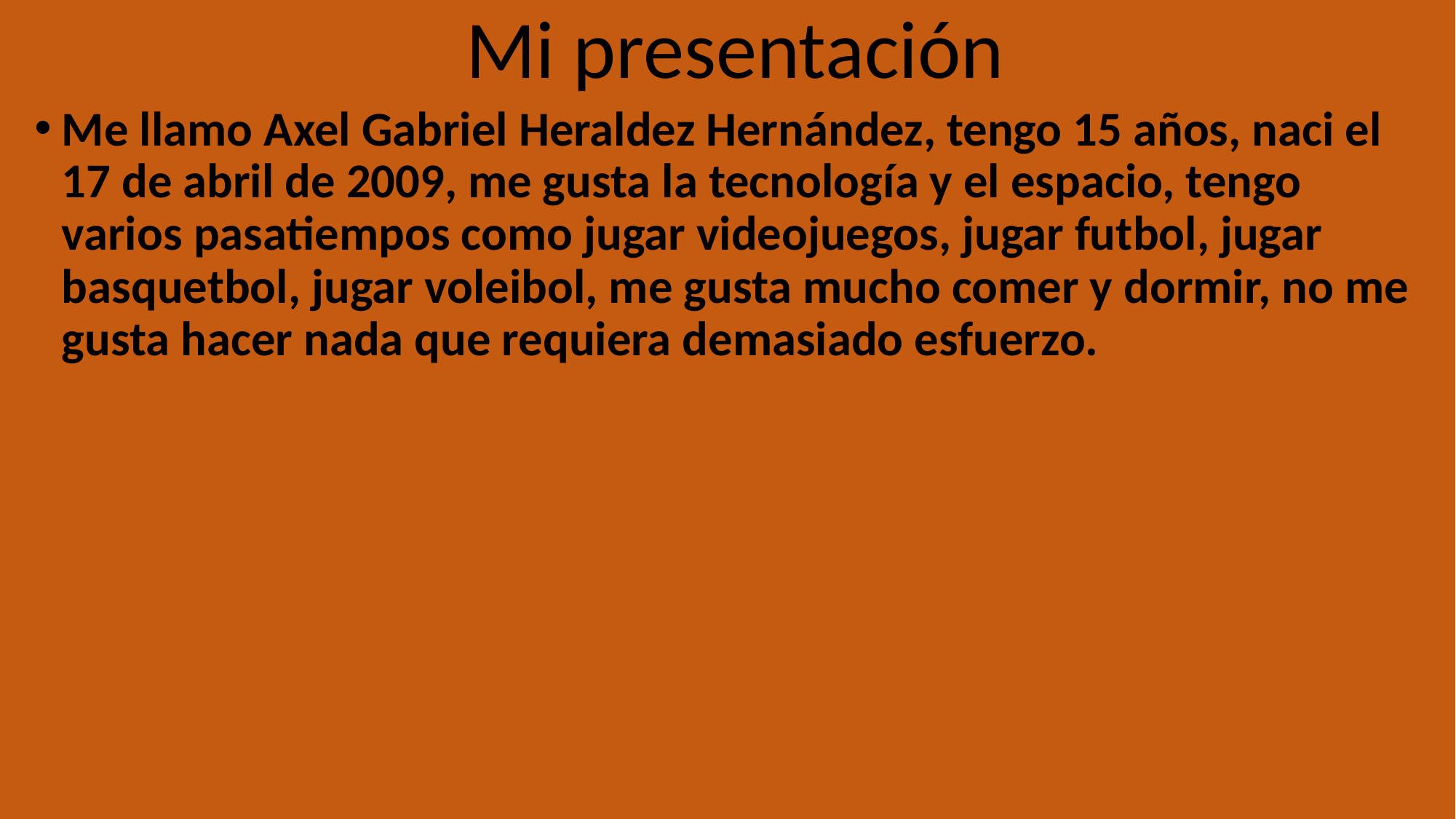

# Mi presentación
Me llamo Axel Gabriel Heraldez Hernández, tengo 15 años, naci el 17 de abril de 2009, me gusta la tecnología y el espacio, tengo varios pasatiempos como jugar videojuegos, jugar futbol, jugar basquetbol, jugar voleibol, me gusta mucho comer y dormir, no me gusta hacer nada que requiera demasiado esfuerzo.